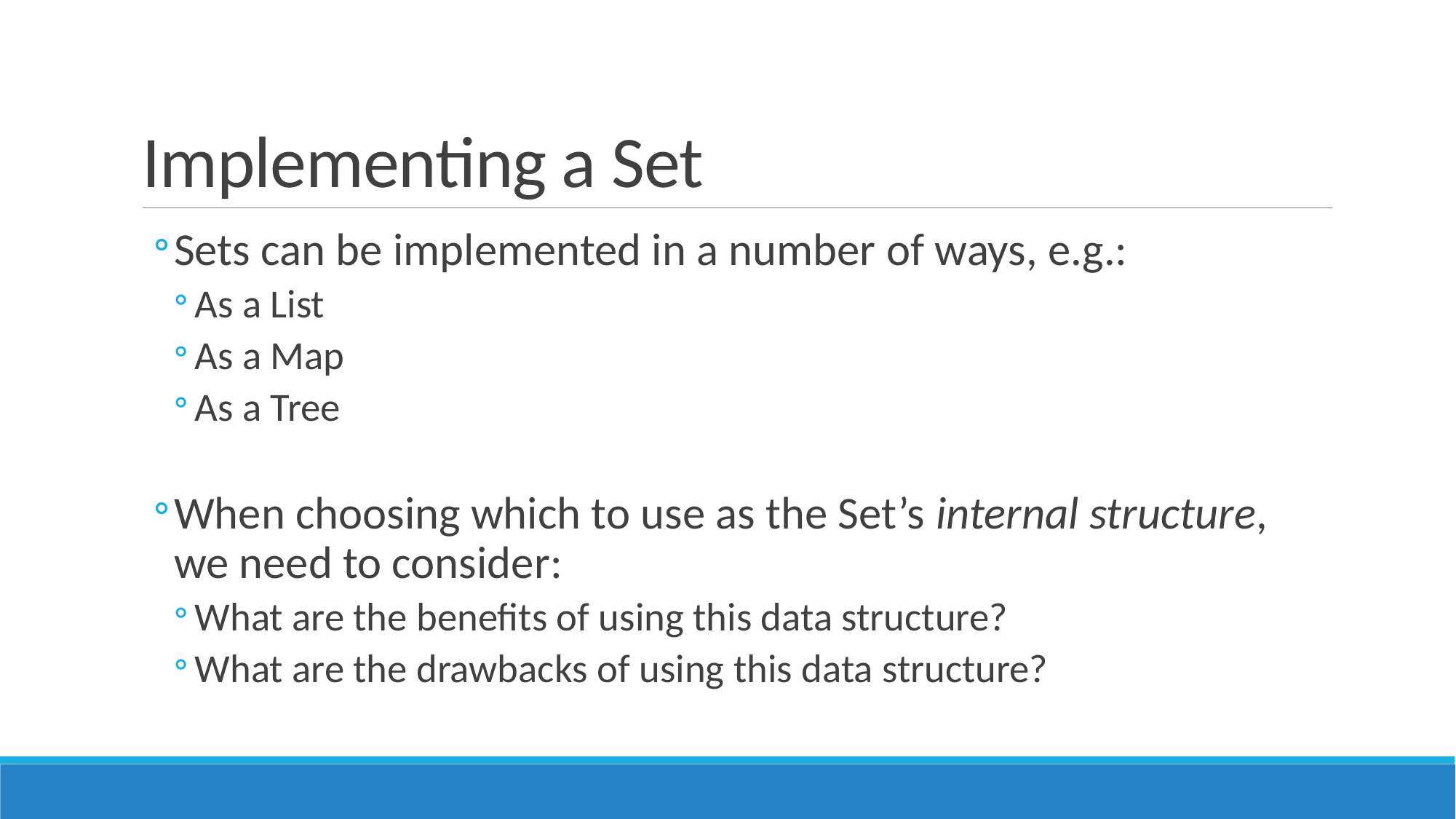

# Implementing a Set
Sets can be implemented in a number of ways, e.g.:
As a List
As a Map
As a Tree

When choosing which to use as the Set’s internal structure, we need to consider:
What are the benefits of using this data structure?
What are the drawbacks of using this data structure?